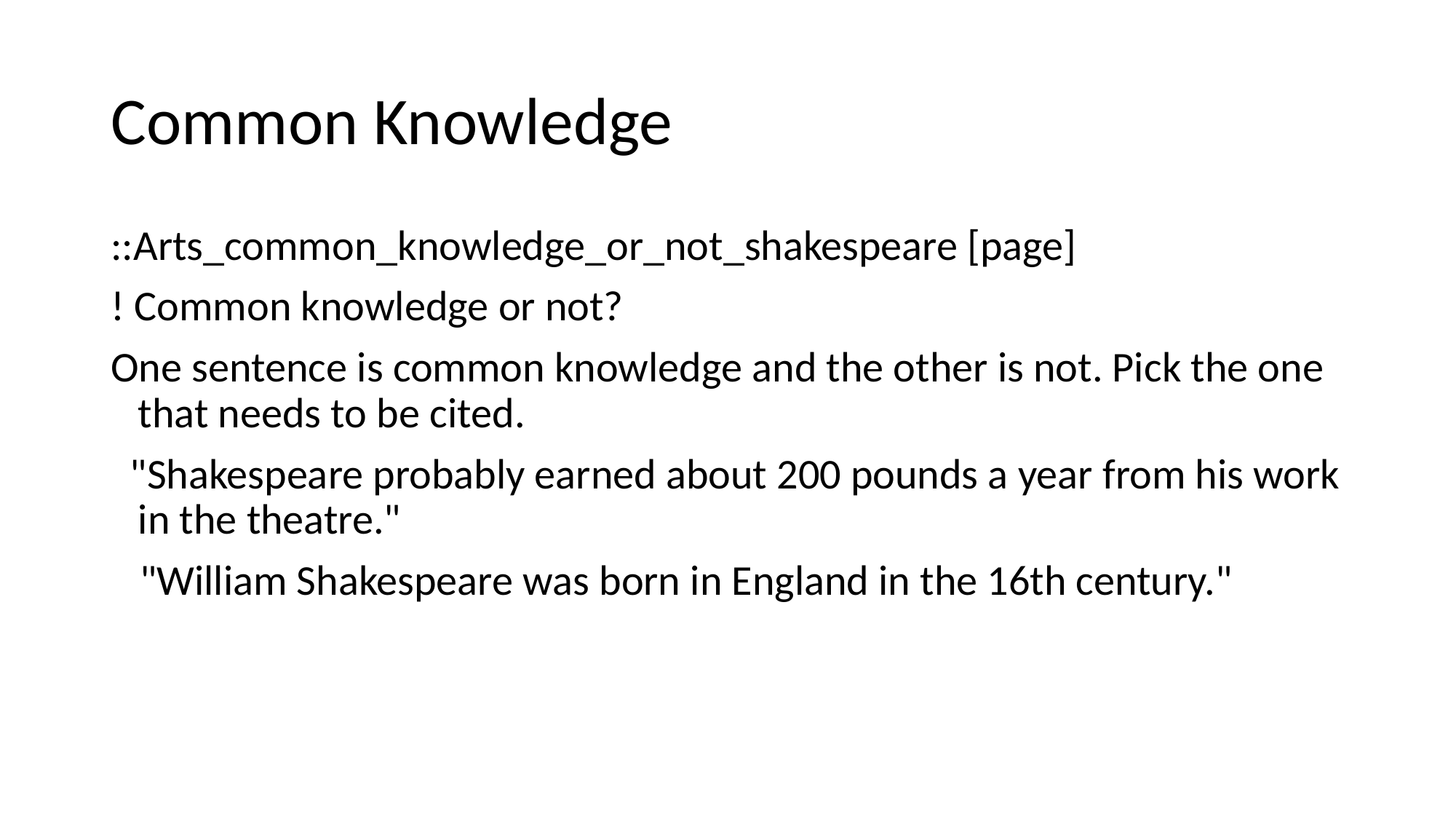

# Common Knowledge
::Arts_common_knowledge_or_not_shakespeare [page]
! Common knowledge or not?
One sentence is common knowledge and the other is not. Pick the one that needs to be cited.
  "Shakespeare probably earned about 200 pounds a year from his work in the theatre."
   "William Shakespeare was born in England in the 16th century."